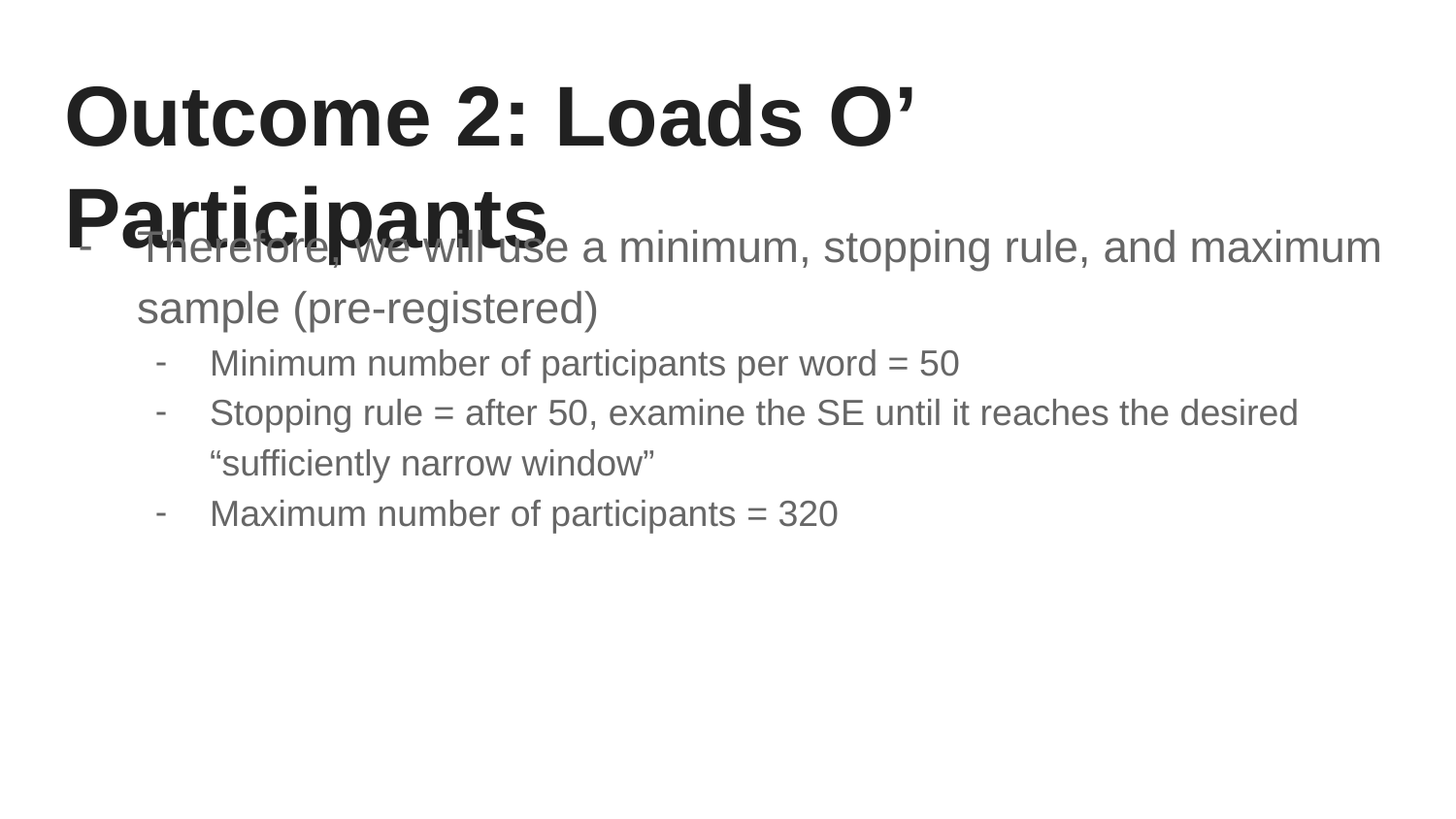

# Outcome 2: Loads O’ Participants

Therefore, we will use a minimum, stopping rule, and maximum sample (pre-registered)
Minimum number of participants per word = 50
Stopping rule = after 50, examine the SE until it reaches the desired “sufficiently narrow window”
Maximum number of participants = 320